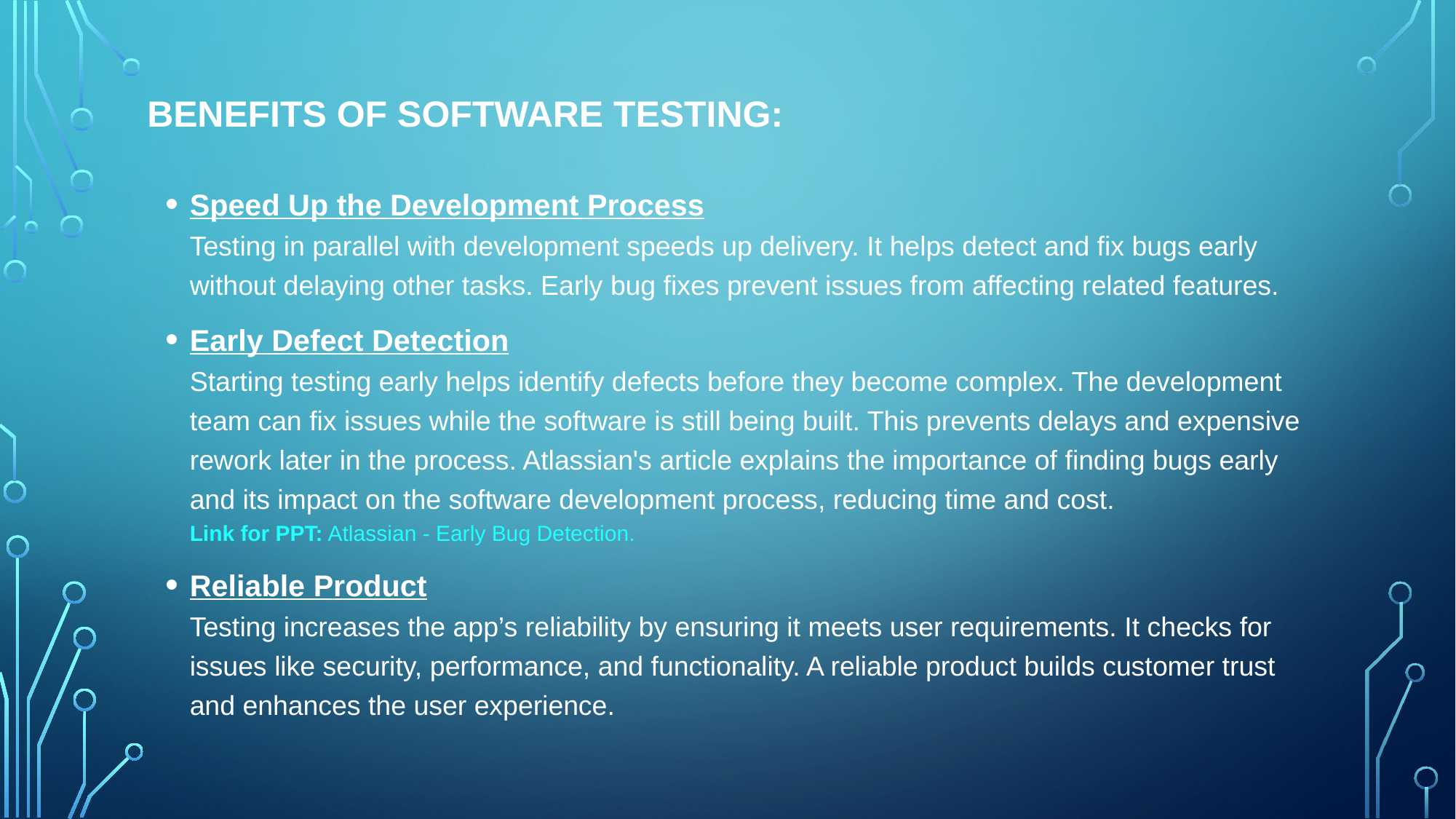

# Benefits of Software Testing:
Speed Up the Development Process
Testing in parallel with development speeds up delivery. It helps detect and fix bugs early without delaying other tasks. Early bug fixes prevent issues from affecting related features.
Early Defect Detection
Starting testing early helps identify defects before they become complex. The development team can fix issues while the software is still being built. This prevents delays and expensive rework later in the process. Atlassian's article explains the importance of finding bugs early and its impact on the software development process, reducing time and cost.
Link for PPT: Atlassian - Early Bug Detection.
Reliable Product
Testing increases the app’s reliability by ensuring it meets user requirements. It checks for issues like security, performance, and functionality. A reliable product builds customer trust and enhances the user experience.